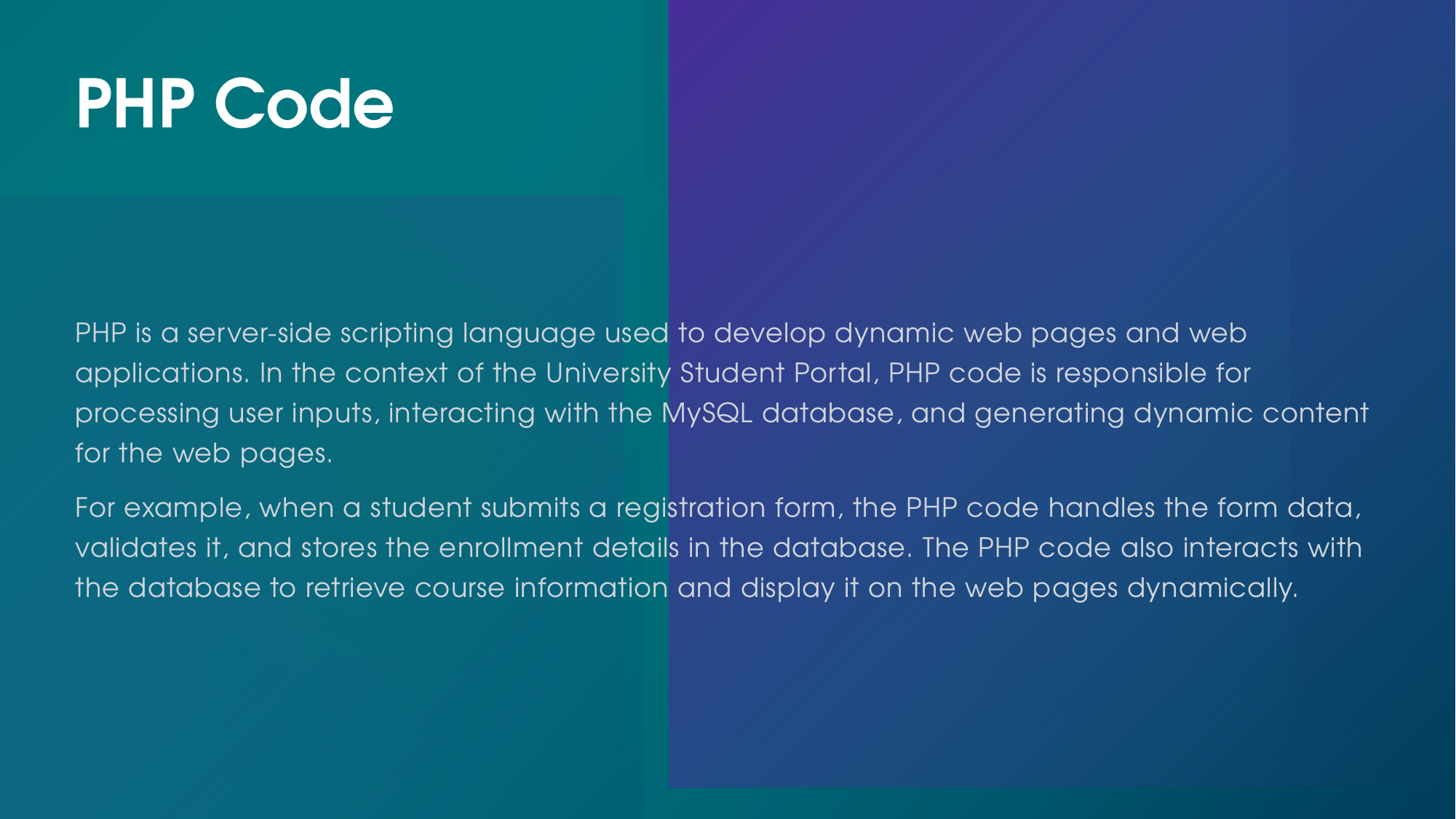

# PHP Code
PHP is a server-side scripting language used to develop dynamic web pages and web applications. In the context of the University Student Portal, PHP code is responsible for processing user inputs, interacting with the MySQL database, and generating dynamic content for the web pages.
For example, when a student submits a registration form, the PHP code handles the form data, validates it, and stores the enrollment details in the database. The PHP code also interacts with the database to retrieve course information and display it on the web pages dynamically.